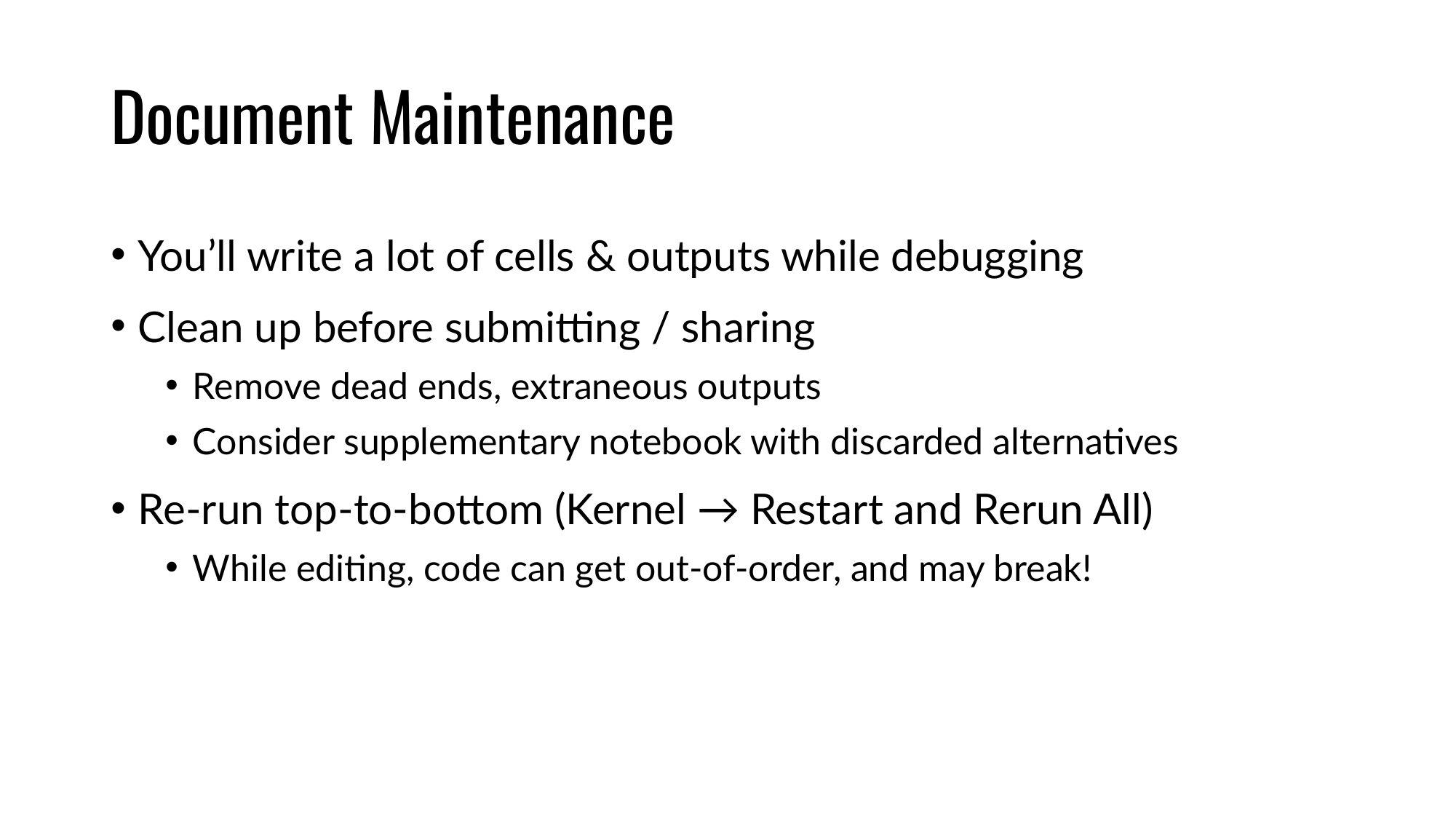

# Document Maintenance
You’ll write a lot of cells & outputs while debugging
Clean up before submitting / sharing
Remove dead ends, extraneous outputs
Consider supplementary notebook with discarded alternatives
Re-run top-to-bottom (Kernel → Restart and Rerun All)
While editing, code can get out-of-order, and may break!